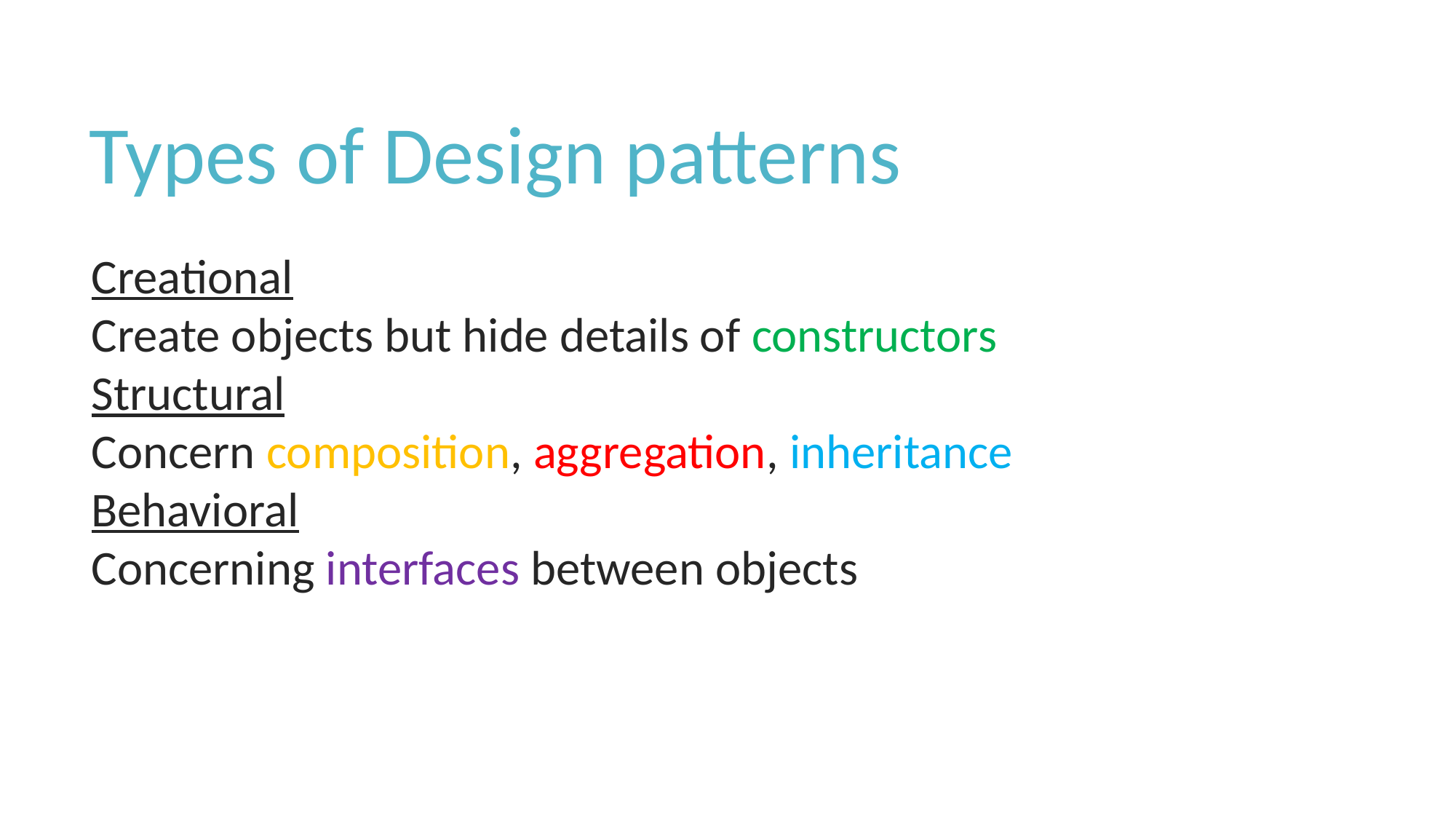

Types of Design patterns
Creational
Create objects but hide details of constructors
Structural
Concern composition, aggregation, inheritance
Behavioral
Concerning interfaces between objects